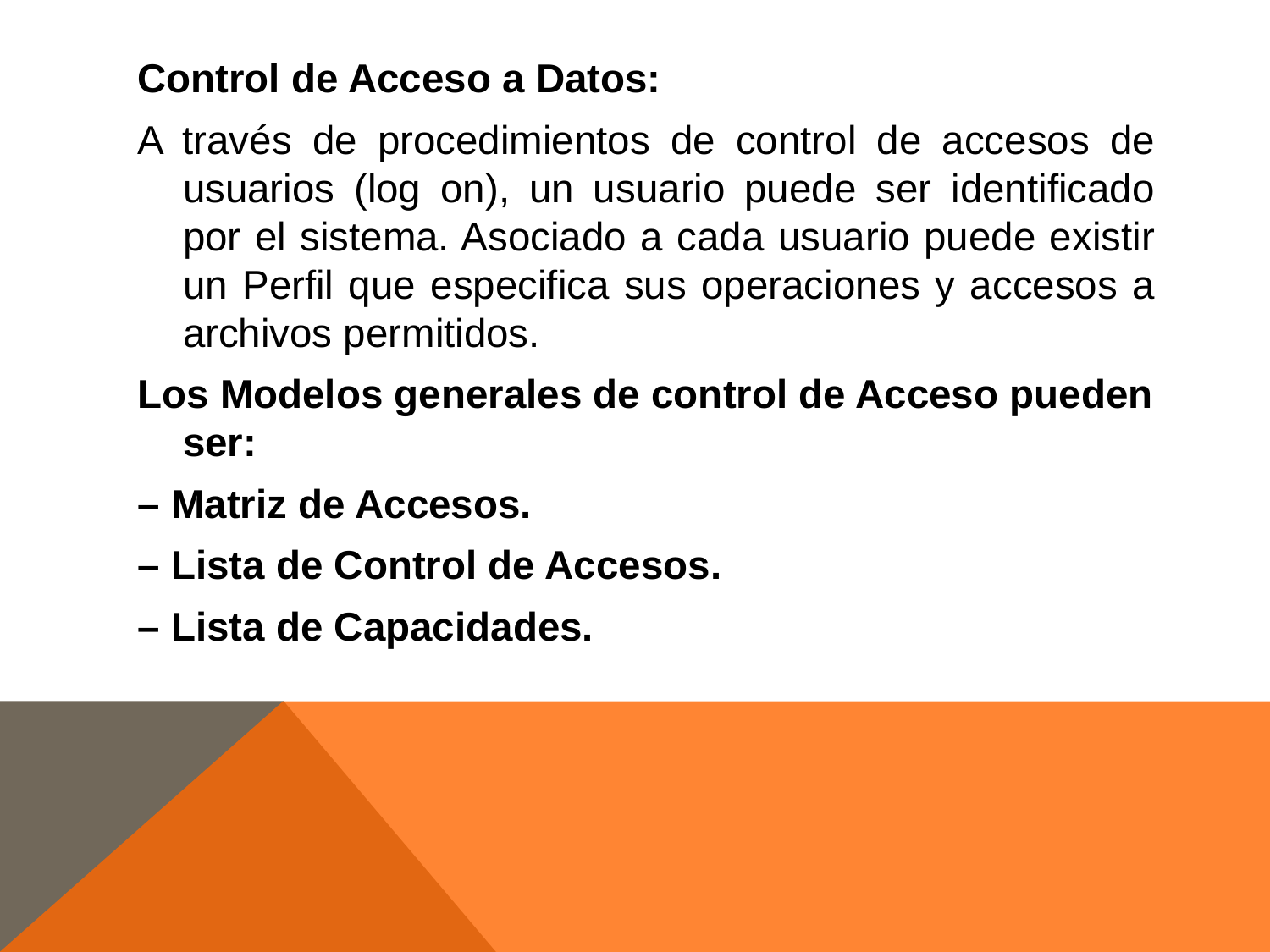

Control de Acceso a Datos:
A través de procedimientos de control de accesos de usuarios (log on), un usuario puede ser identificado por el sistema. Asociado a cada usuario puede existir un Perfil que especifica sus operaciones y accesos a archivos permitidos.
Los Modelos generales de control de Acceso pueden ser:
– Matriz de Accesos.
– Lista de Control de Accesos.
– Lista de Capacidades.